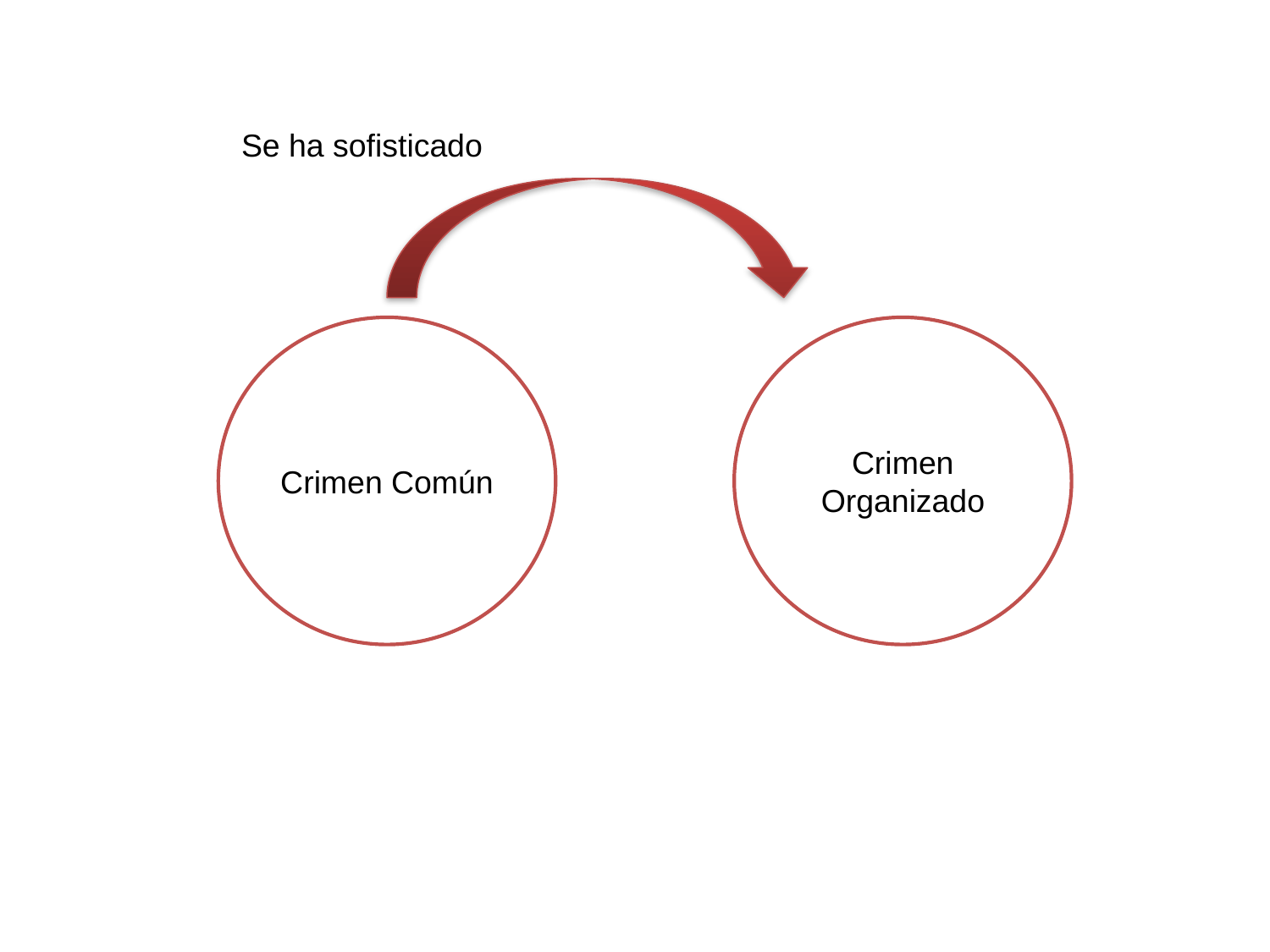

Se ha sofisticado

Crimen Común
Crimen Organizado